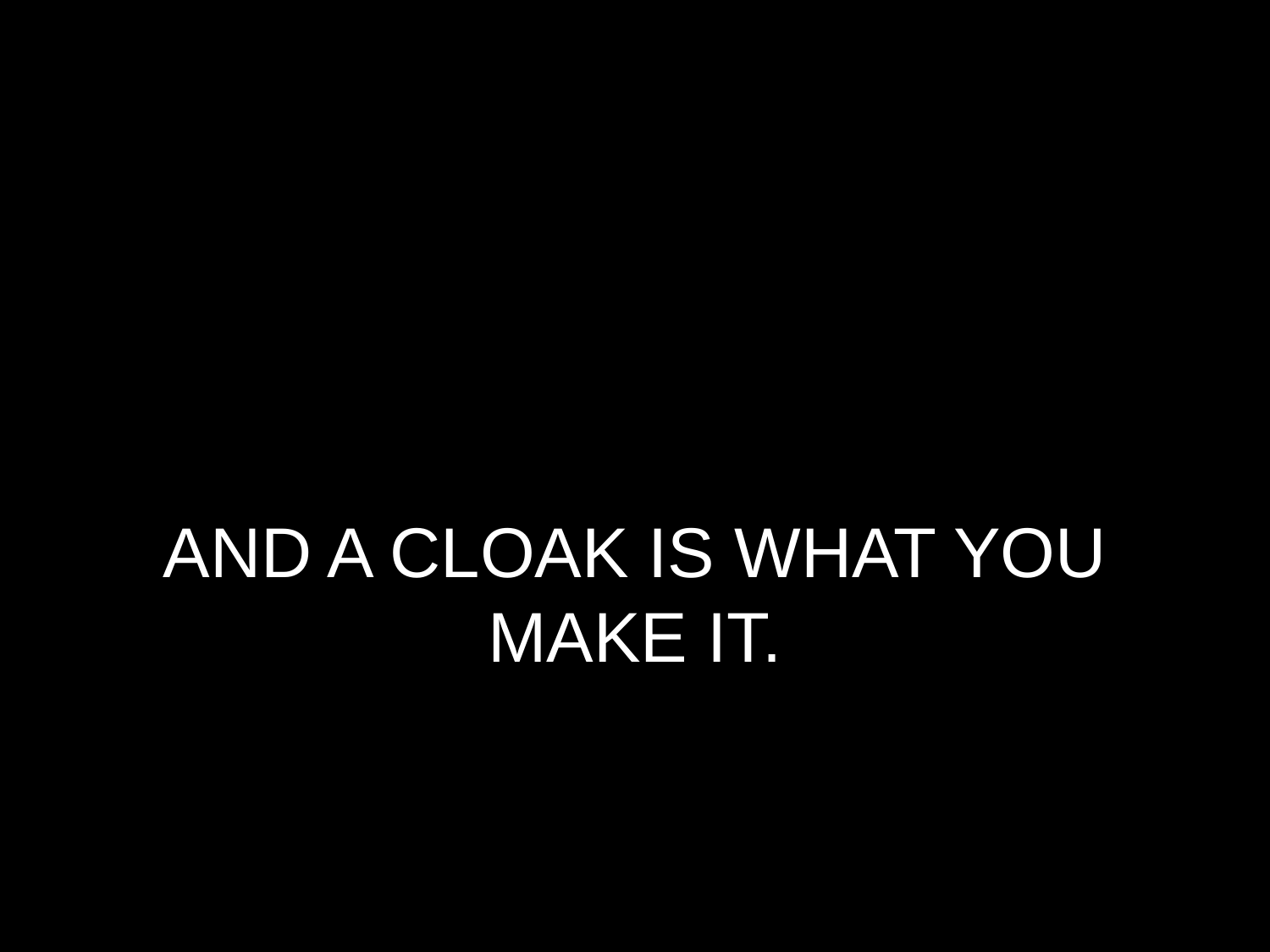

# AND A CLOAK IS WHAT YOU MAKE IT.